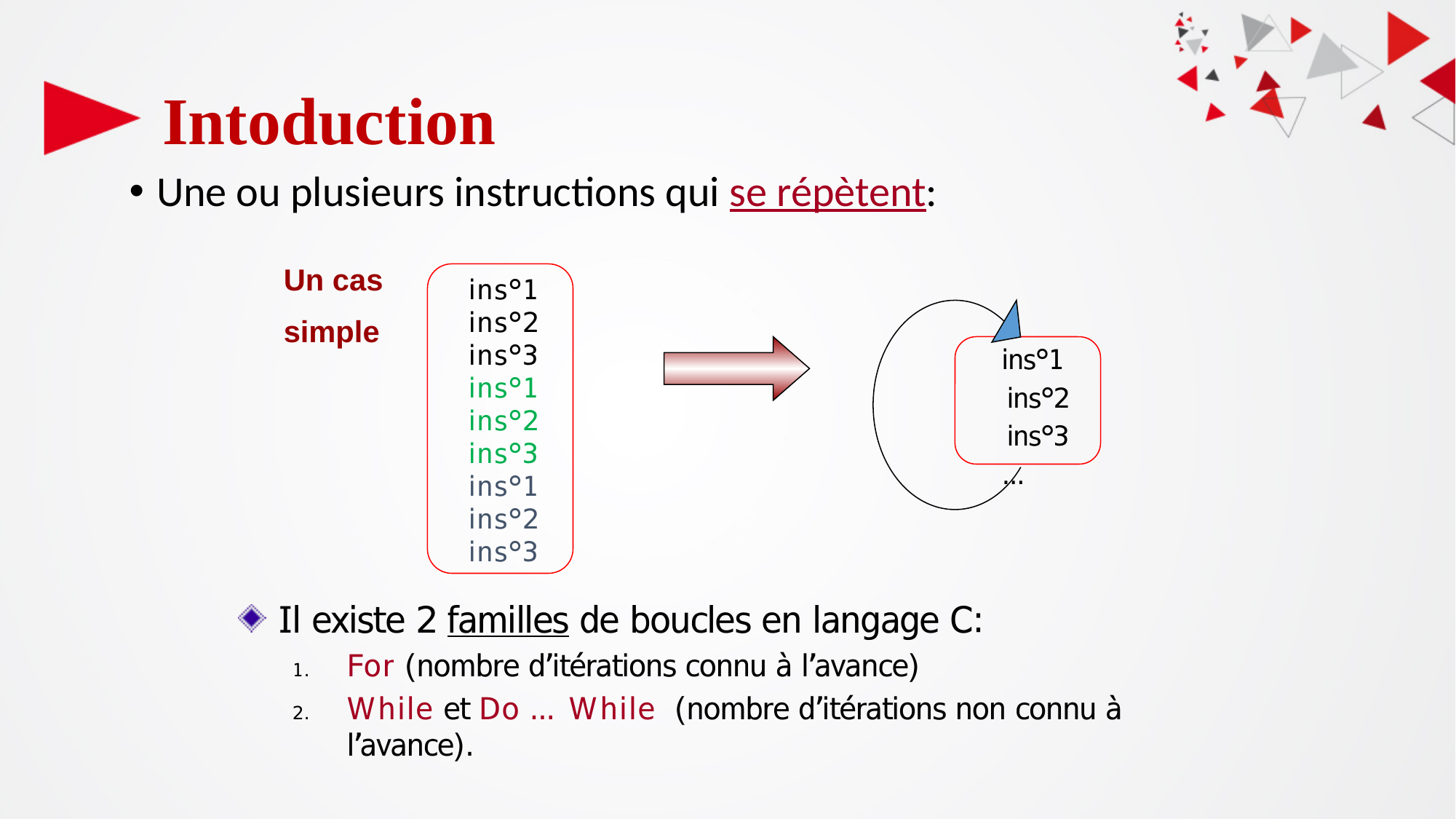

# Intoduction
Une ou plusieurs instructions qui se répètent:
Un cas
simple

ins°1
ins°2
ins°3
ins°1
ins°2
ins°3
ins°1
ins°2
ins°3

	ins°1
       ins°2
       ins°3
	…

Il existe 2 familles de boucles en langage C:
For (nombre d’itérations connu à l’avance)
While et Do … While  (nombre d’itérations non connu à l’avance).
4